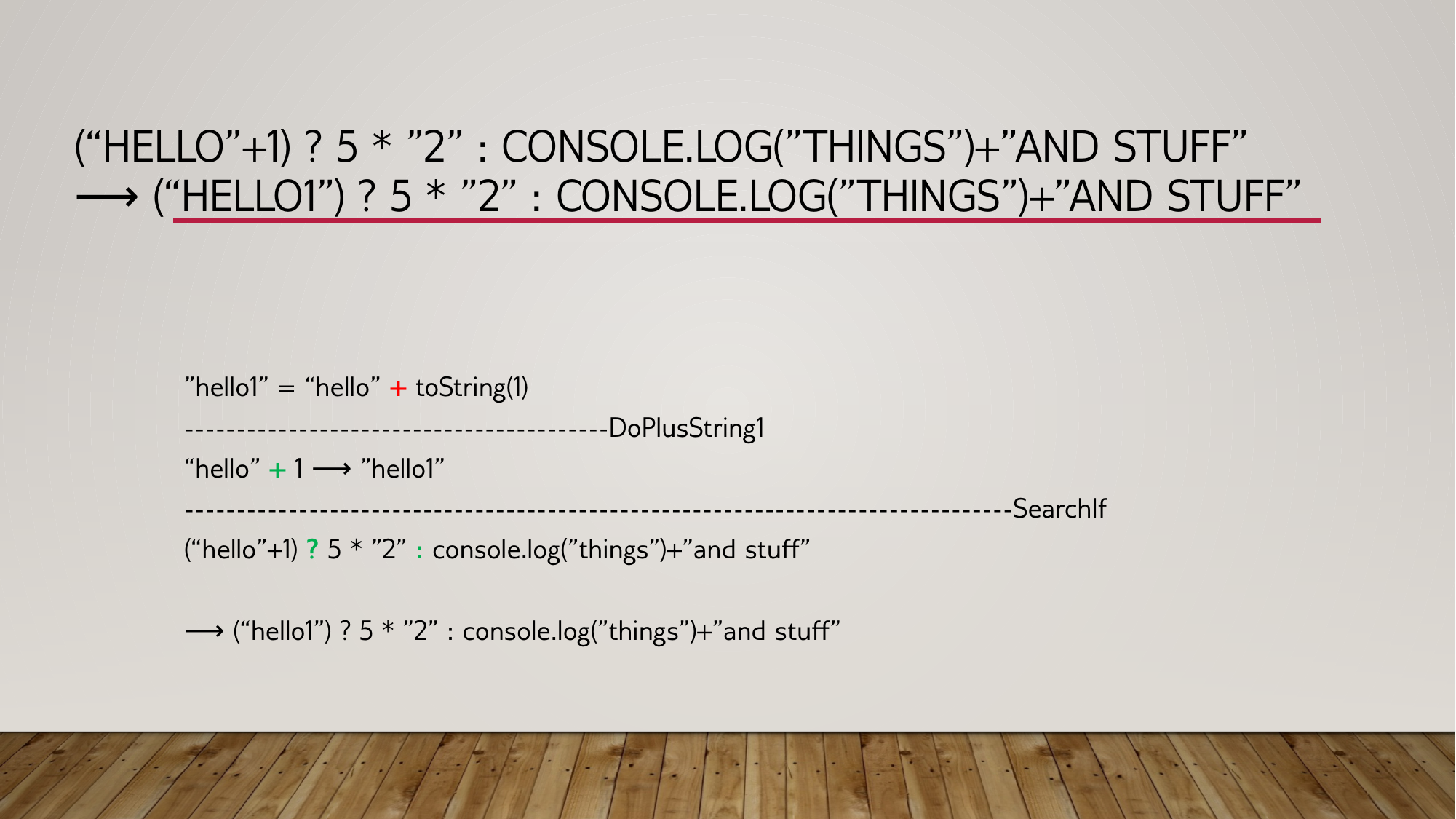

# (“hello”+1) ? 5 * ”2” : console.log(”things”)+”and stuff” ⟶ (“hello1”) ? 5 * ”2” : console.log(”things”)+”and stuff”

”hello1” = “hello” + toString(1)
-----------------------------------------DoPlusString1
“hello” + 1 ⟶ ”hello1”
--------------------------------------------------------------------------------SearchIf
(“hello”+1) ? 5 * ”2” : console.log(”things”)+”and stuff”

⟶ (“hello1”) ? 5 * ”2” : console.log(”things”)+”and stuff”